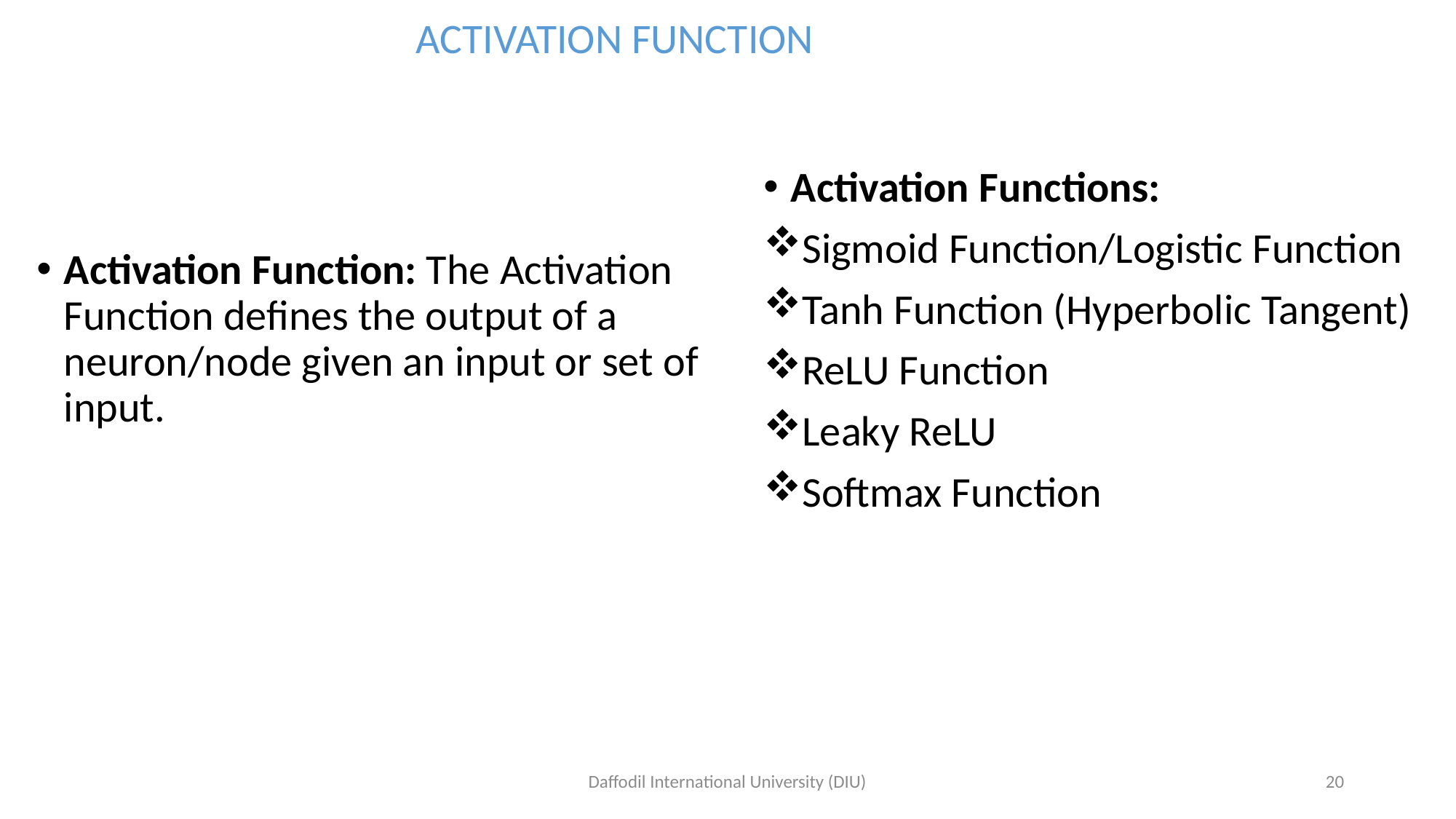

# ACTIVATION FUNCTION
Activation Functions:
Sigmoid Function/Logistic Function
Tanh Function (Hyperbolic Tangent)
ReLU Function
Leaky ReLU
Softmax Function
Activation Function: The Activation Function defines the output of a neuron/node given an input or set of input.
Daffodil International University (DIU)
20